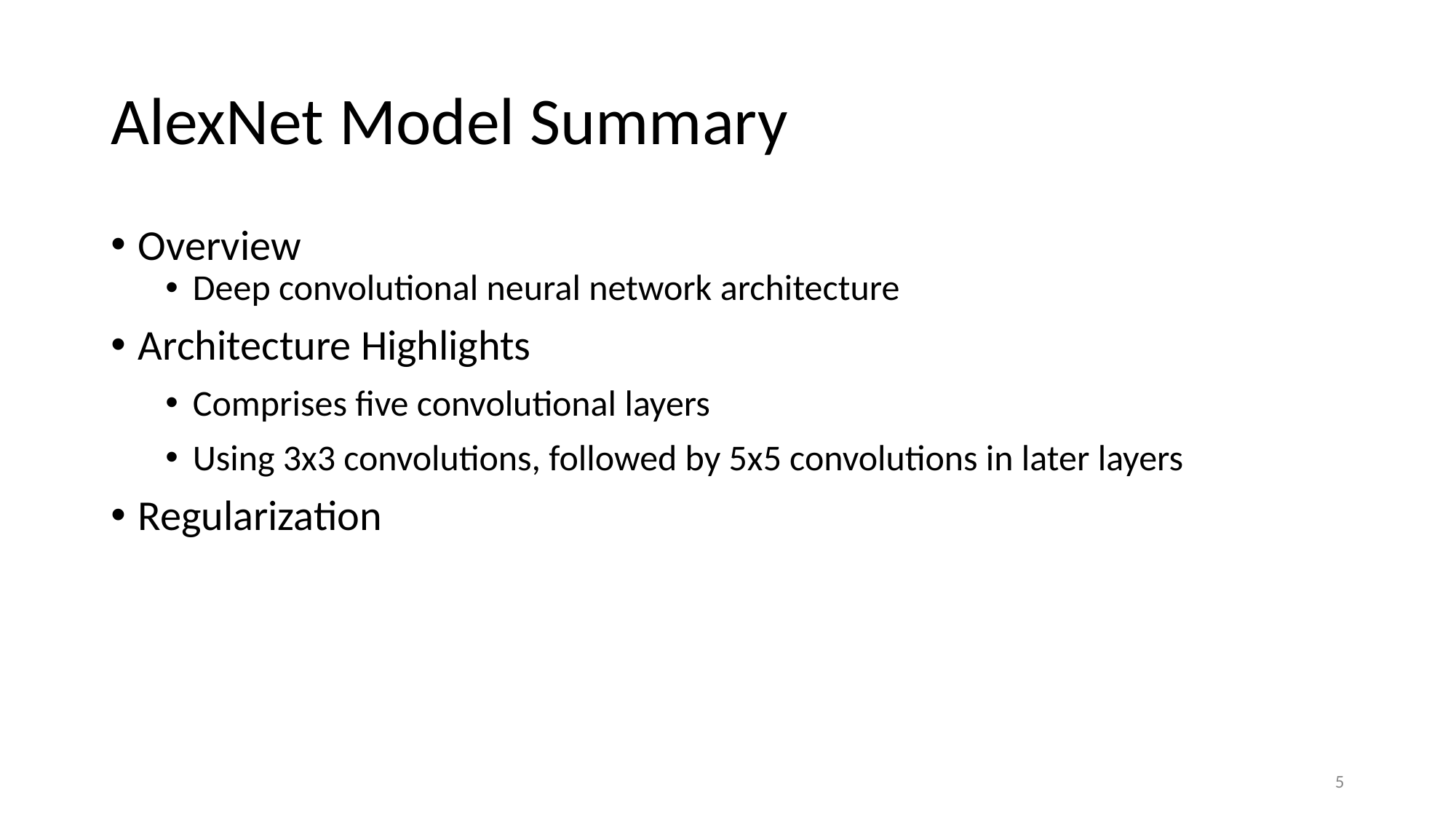

# AlexNet Model Summary
Overview
Deep convolutional neural network architecture
Architecture Highlights
Comprises five convolutional layers
Using 3x3 convolutions, followed by 5x5 convolutions in later layers
Regularization
5